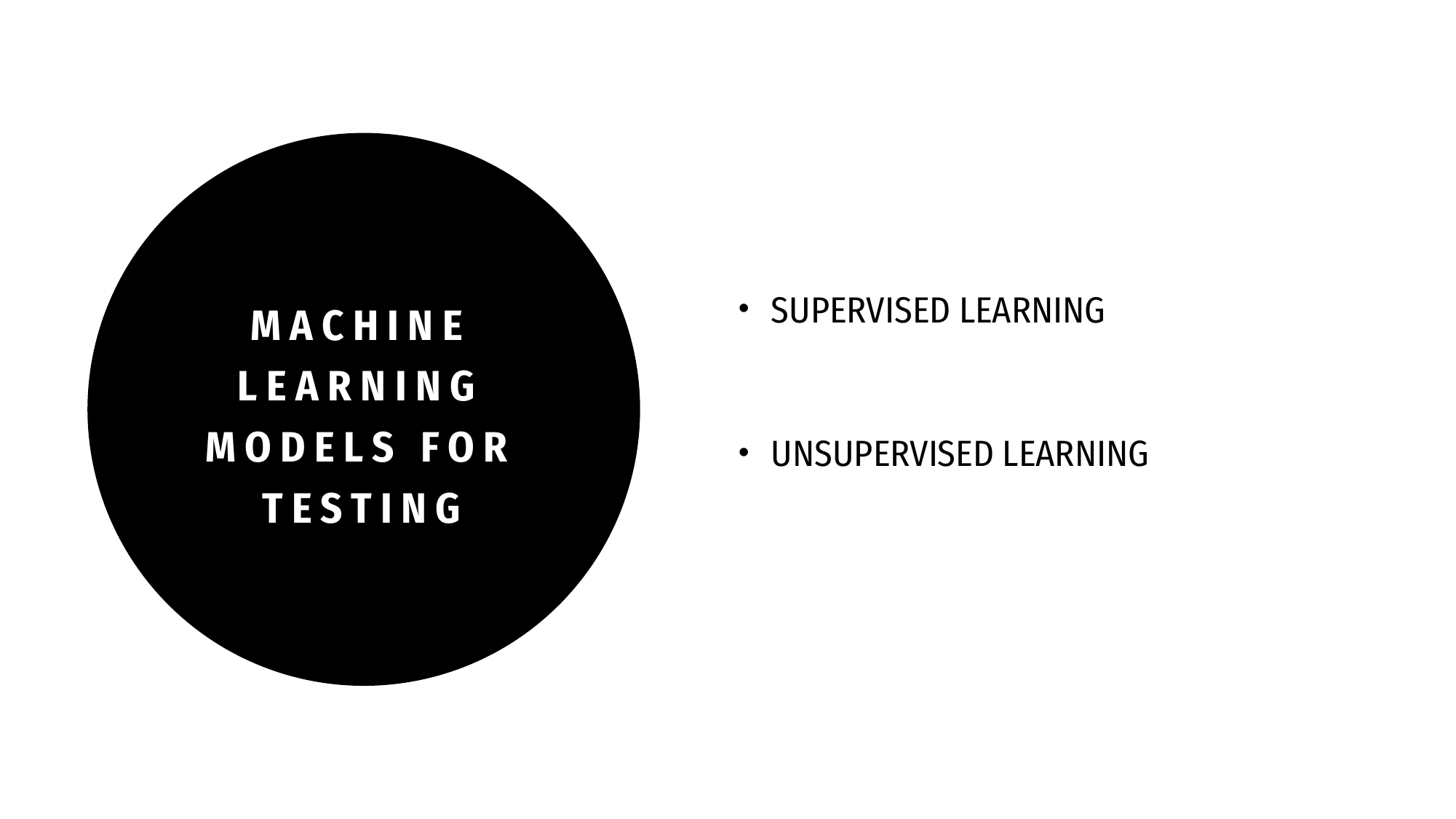

SUPERVISED LEARNING

UNSUPERVISED LEARNING

# MACHINE LEARNING MODELS FOR TESTING